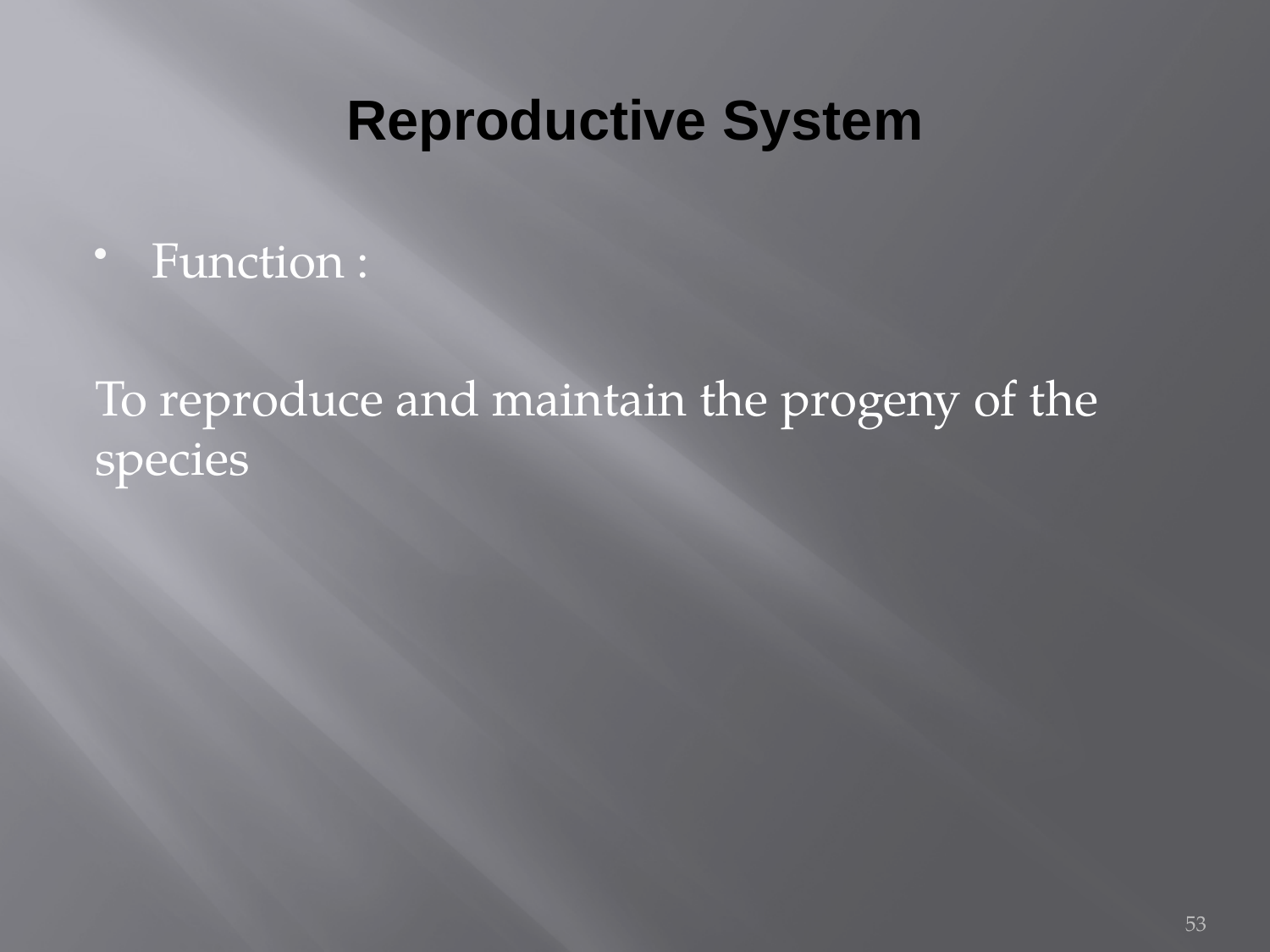

# Reproductive System
Function :

To reproduce and maintain the progeny of the species
53